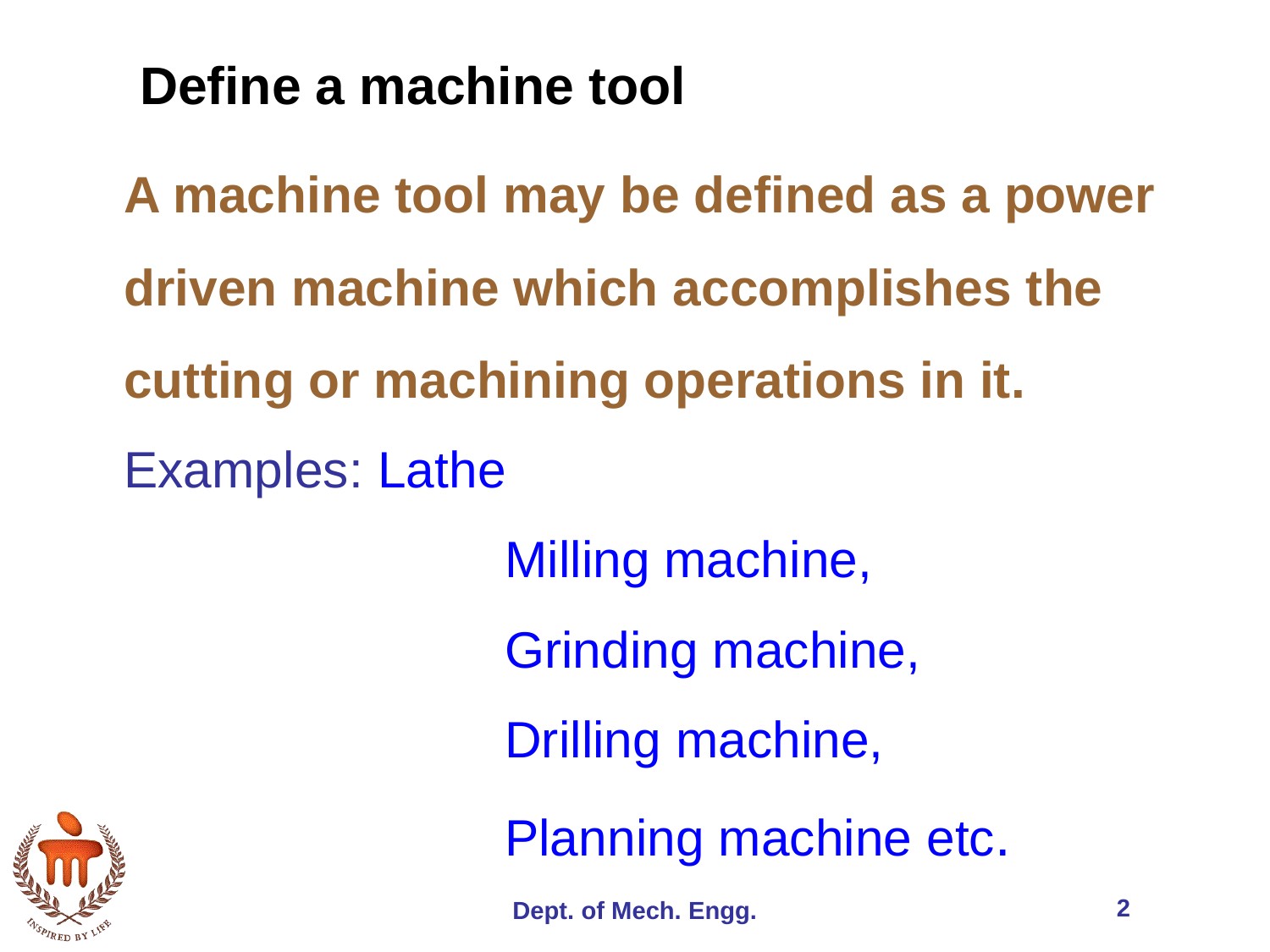

# Define a machine tool
	A machine tool may be defined as a power driven machine which accomplishes the cutting or machining operations in it.
	Examples: 	Lathe
				Milling machine,
				Grinding machine,
				Drilling machine,
				Planning machine etc.
2
Dept. of Mech. Engg.